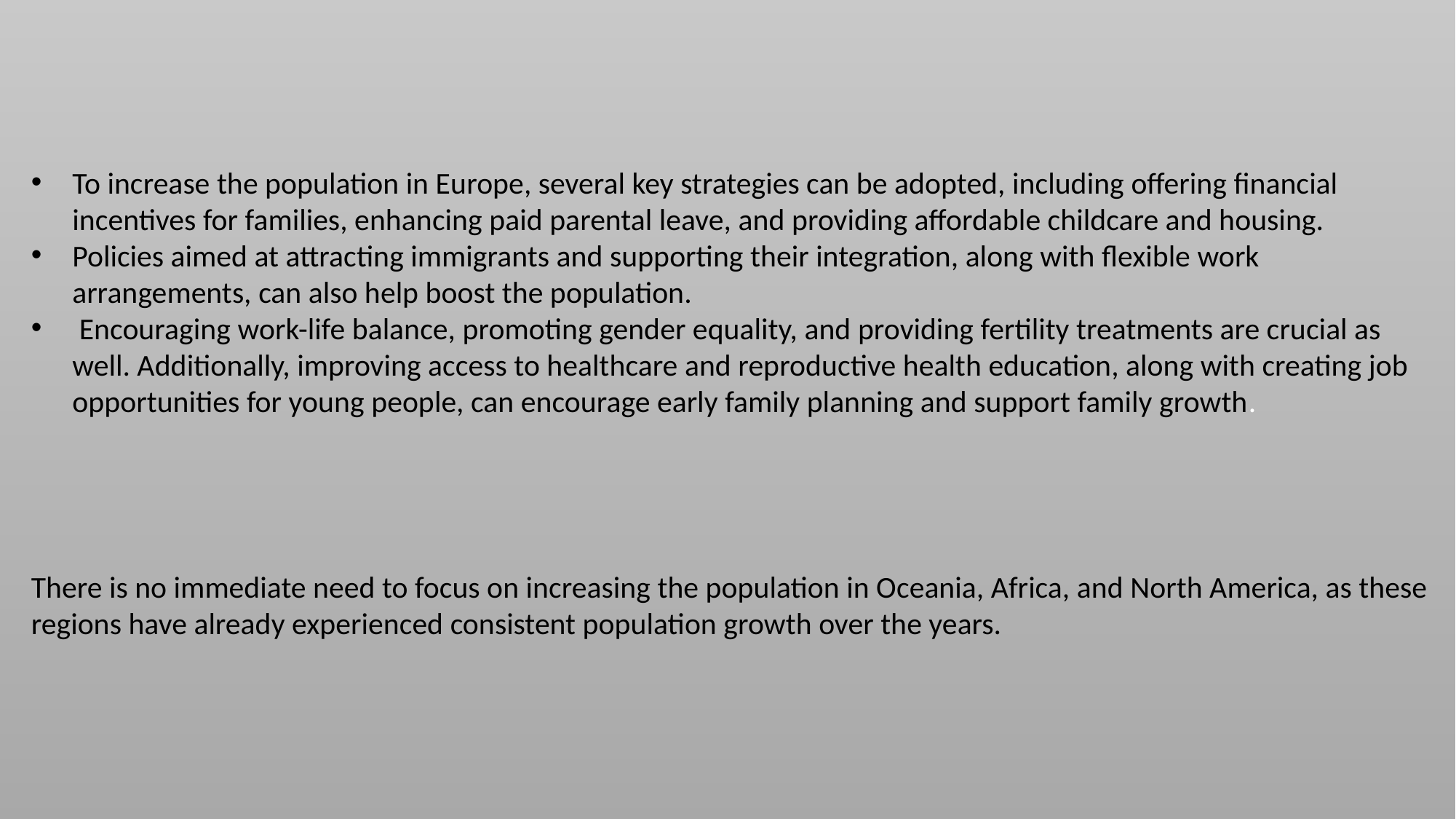

To increase the population in Europe, several key strategies can be adopted, including offering financial incentives for families, enhancing paid parental leave, and providing affordable childcare and housing.
Policies aimed at attracting immigrants and supporting their integration, along with flexible work arrangements, can also help boost the population.
 Encouraging work-life balance, promoting gender equality, and providing fertility treatments are crucial as well. Additionally, improving access to healthcare and reproductive health education, along with creating job opportunities for young people, can encourage early family planning and support family growth.
There is no immediate need to focus on increasing the population in Oceania, Africa, and North America, as these regions have already experienced consistent population growth over the years.